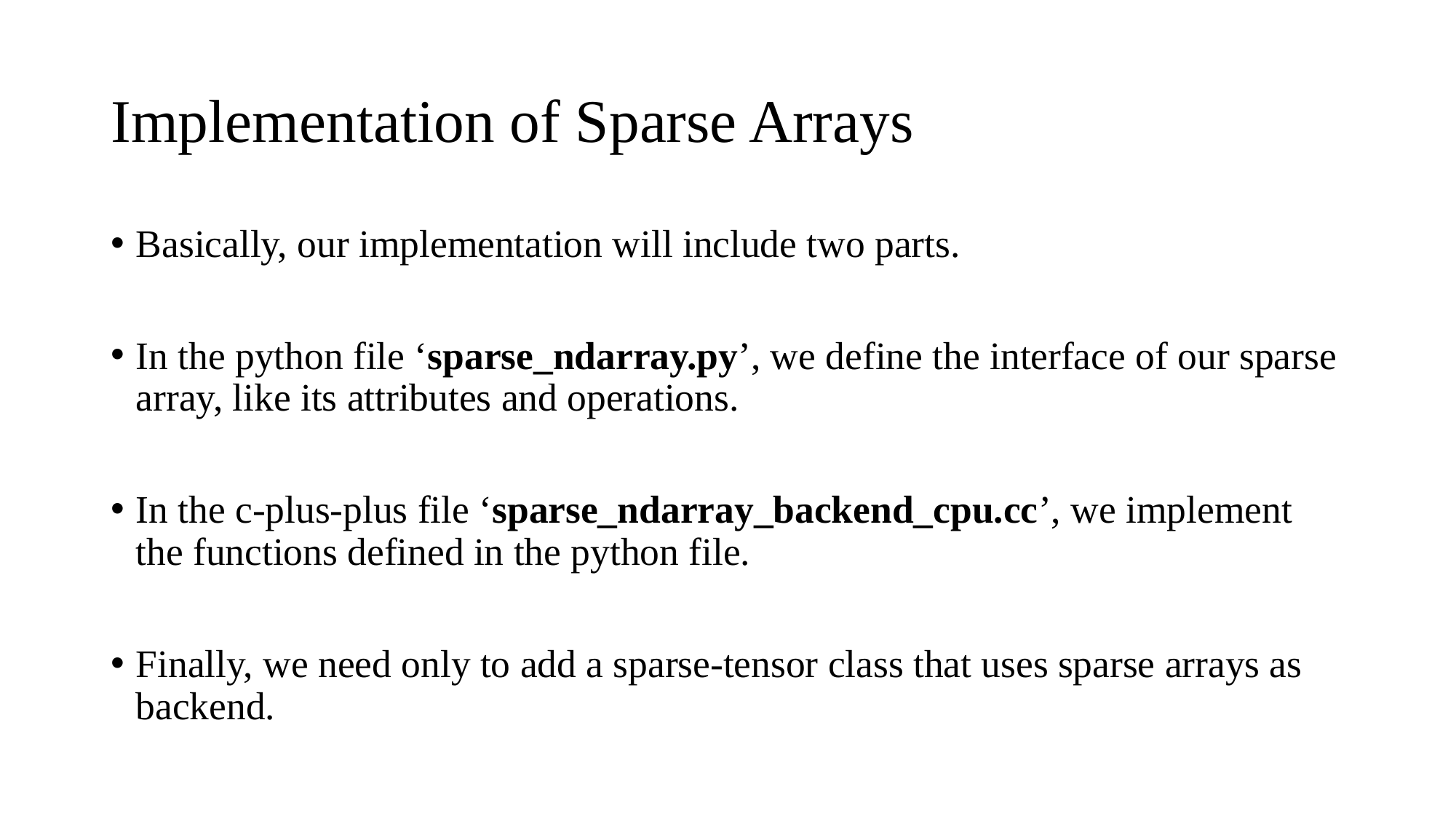

# Implementation of Sparse Arrays
Basically, our implementation will include two parts.

In the python file ‘sparse_ndarray.py’, we define the interface of our sparse array, like its attributes and operations.

In the c-plus-plus file ‘sparse_ndarray_backend_cpu.cc’, we implement the functions defined in the python file.

Finally, we need only to add a sparse-tensor class that uses sparse arrays as backend.